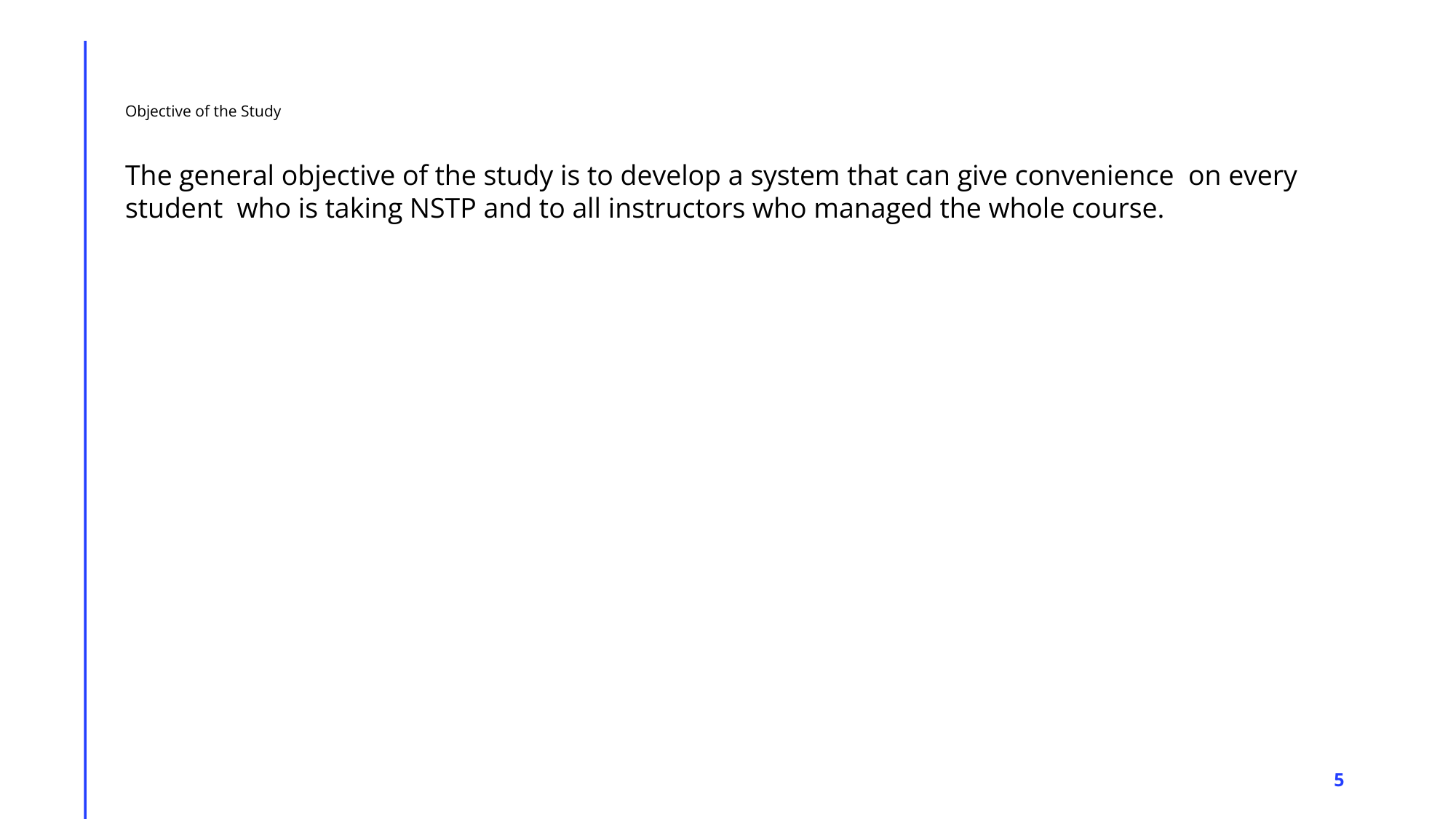

# Objective of the Study
The general objective of the study is to develop a system that can give convenience  on every student  who is taking NSTP and to all instructors who managed the whole course.

5